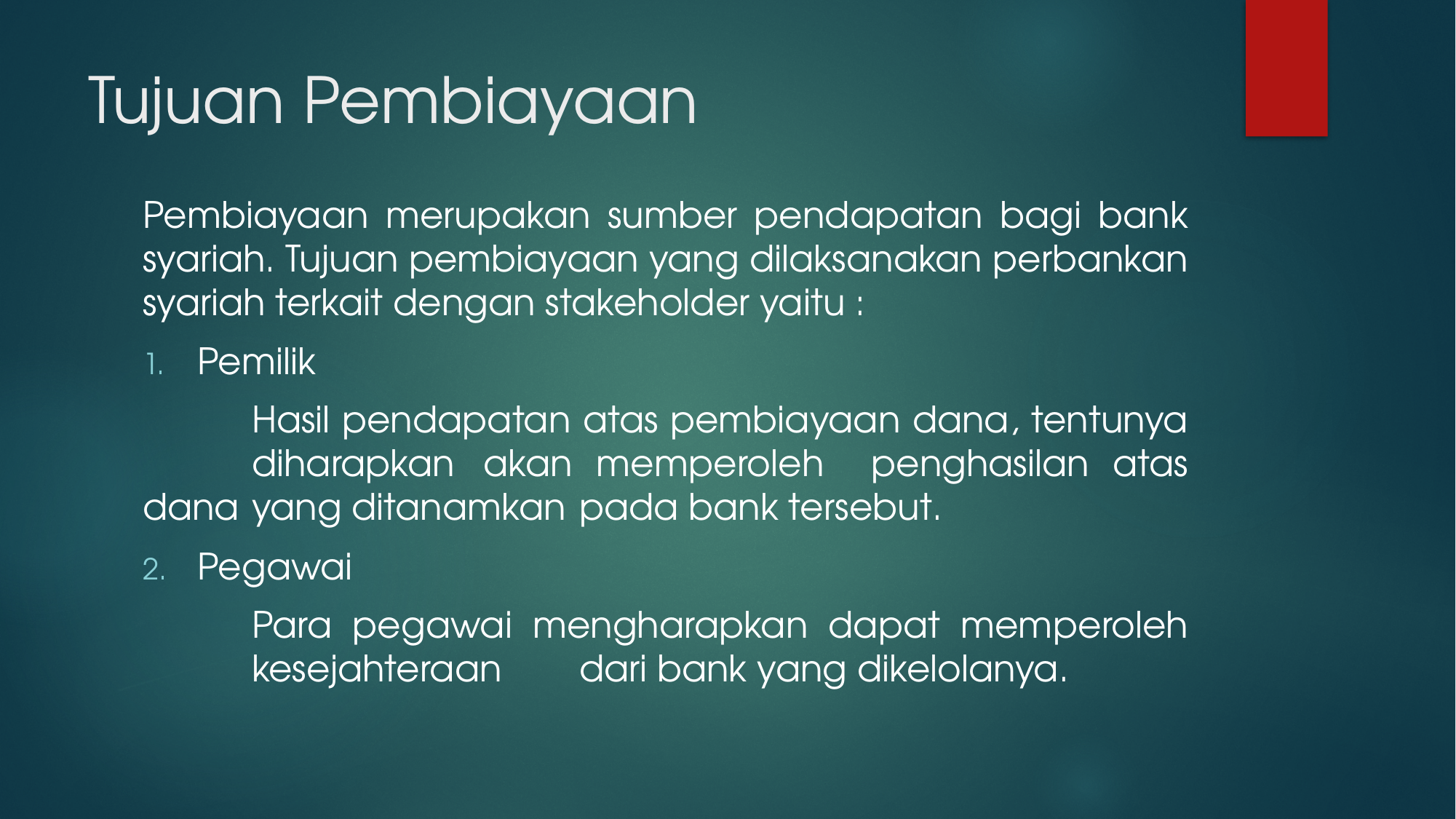

# Tujuan Pembiayaan
Pembiayaan merupakan sumber pendapatan bagi bank syariah. Tujuan pembiayaan yang dilaksanakan perbankan syariah terkait dengan stakeholder yaitu :
Pemilik
	Hasil pendapatan atas pembiayaan dana, tentunya 	diharapkan 	akan memperoleh  penghasilan atas dana 	yang ditanamkan 	pada bank tersebut.
Pegawai
	Para pegawai mengharapkan dapat memperoleh 	kesejahteraan 	dari bank yang dikelolanya.